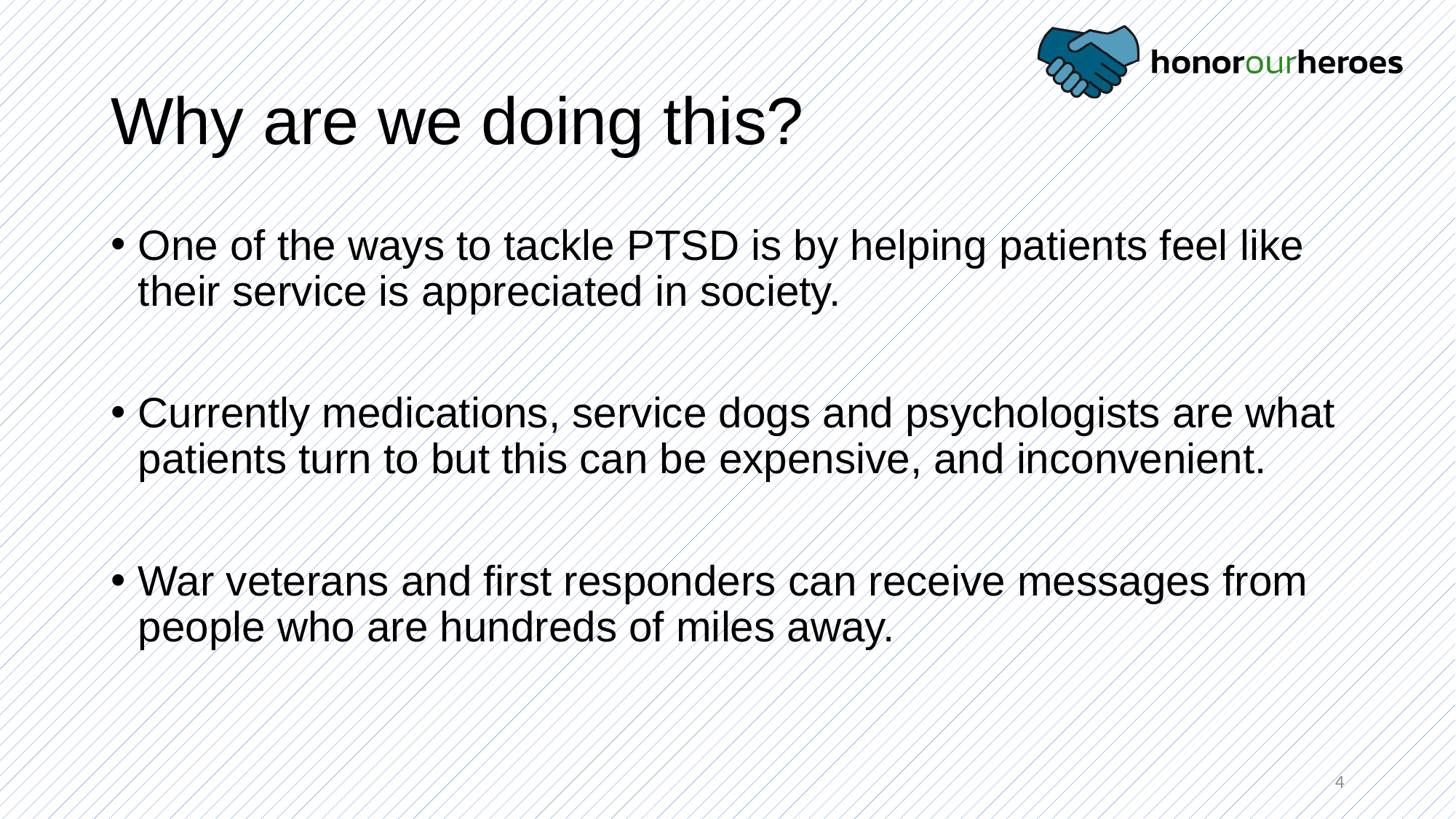

# Why are we doing this?
One of the ways to tackle PTSD is by helping patients feel like their service is appreciated in society.

Currently medications, service dogs and psychologists are what patients turn to but this can be expensive, and inconvenient.

War veterans and first responders can receive messages from people who are hundreds of miles away.

4